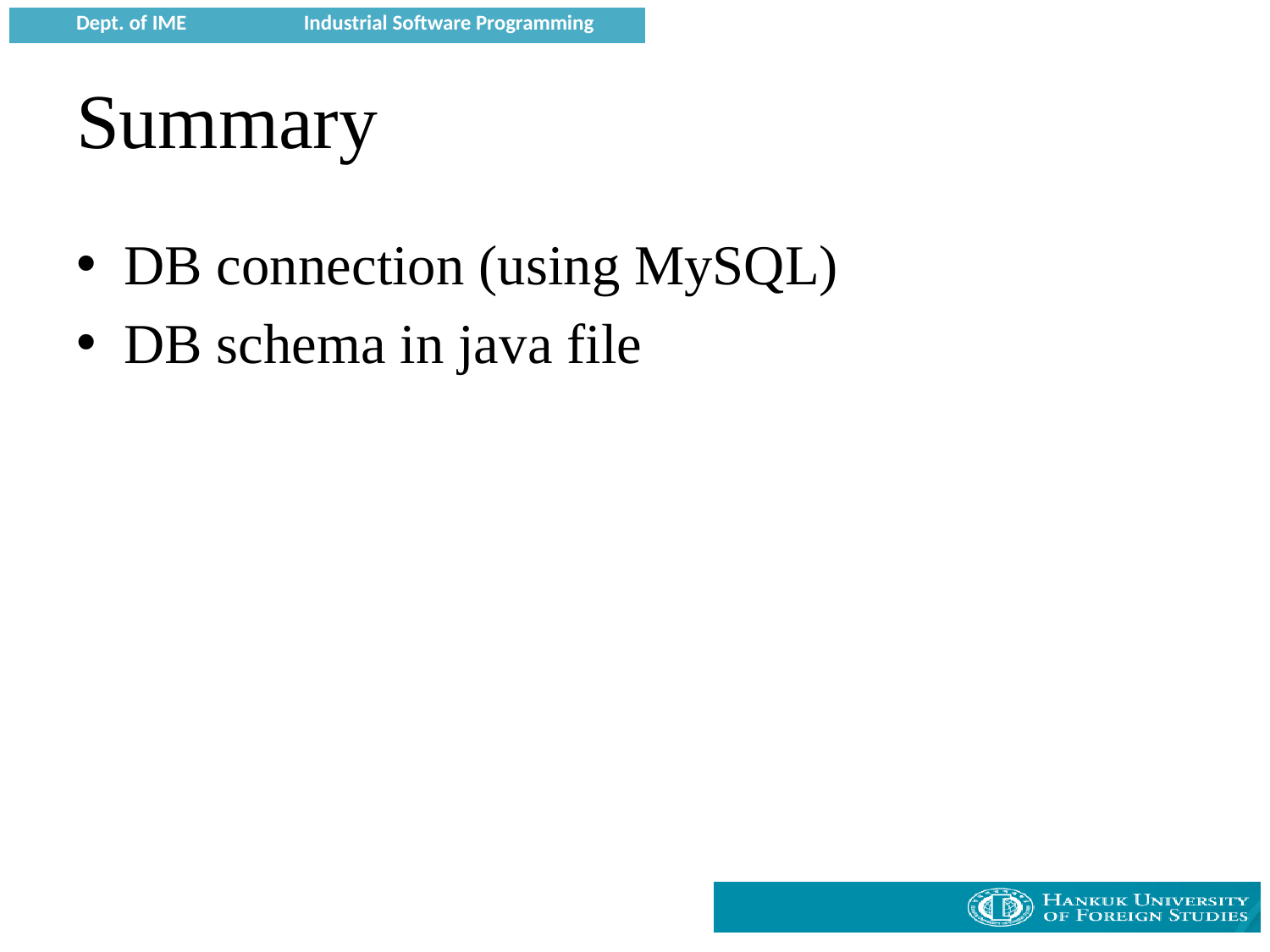

# Summary
DB connection (using MySQL)
DB schema in java file